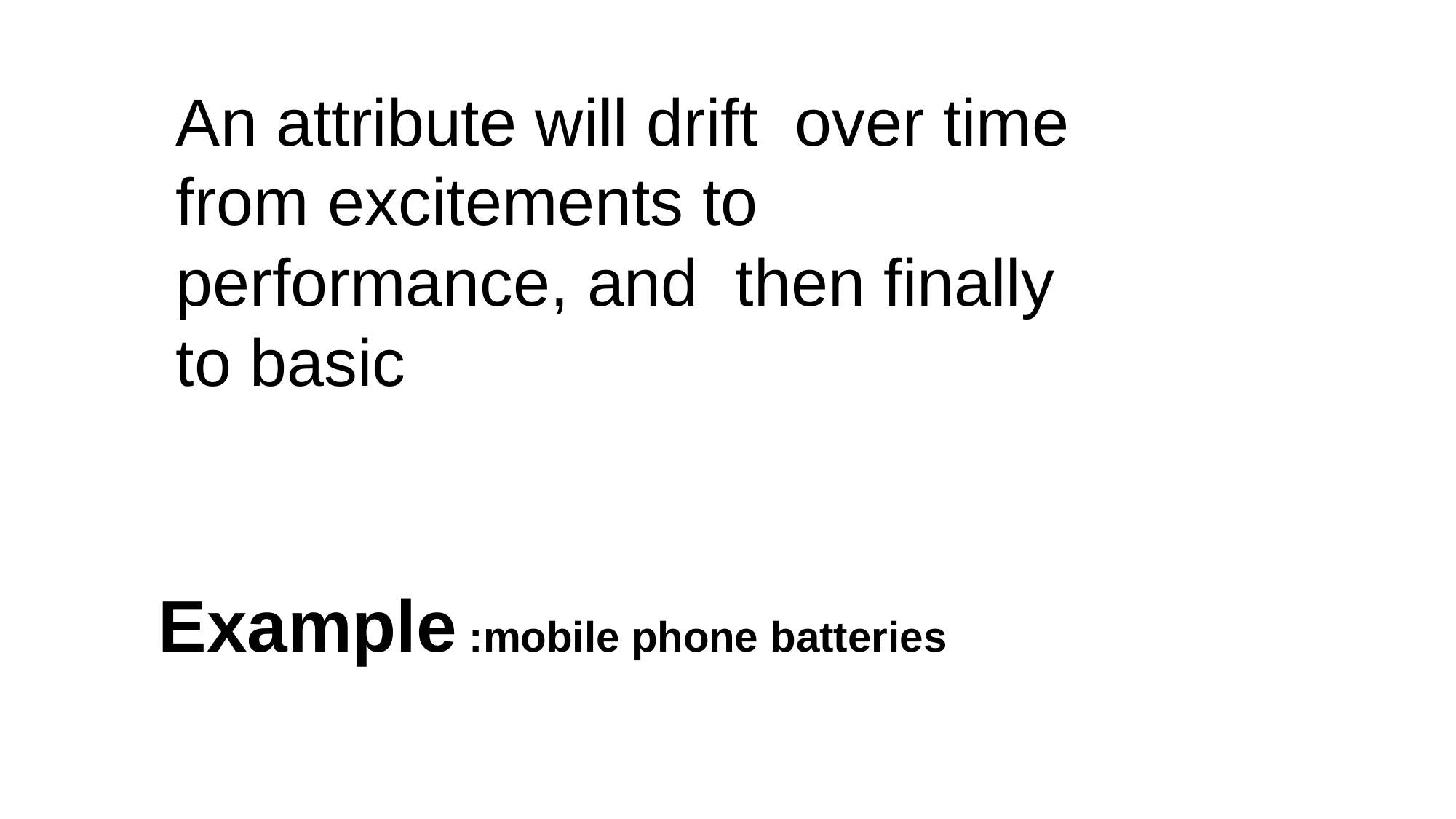

An attribute will drift  over time  from excitements to performance, and  then finally to basic
Example :mobile phone batteries